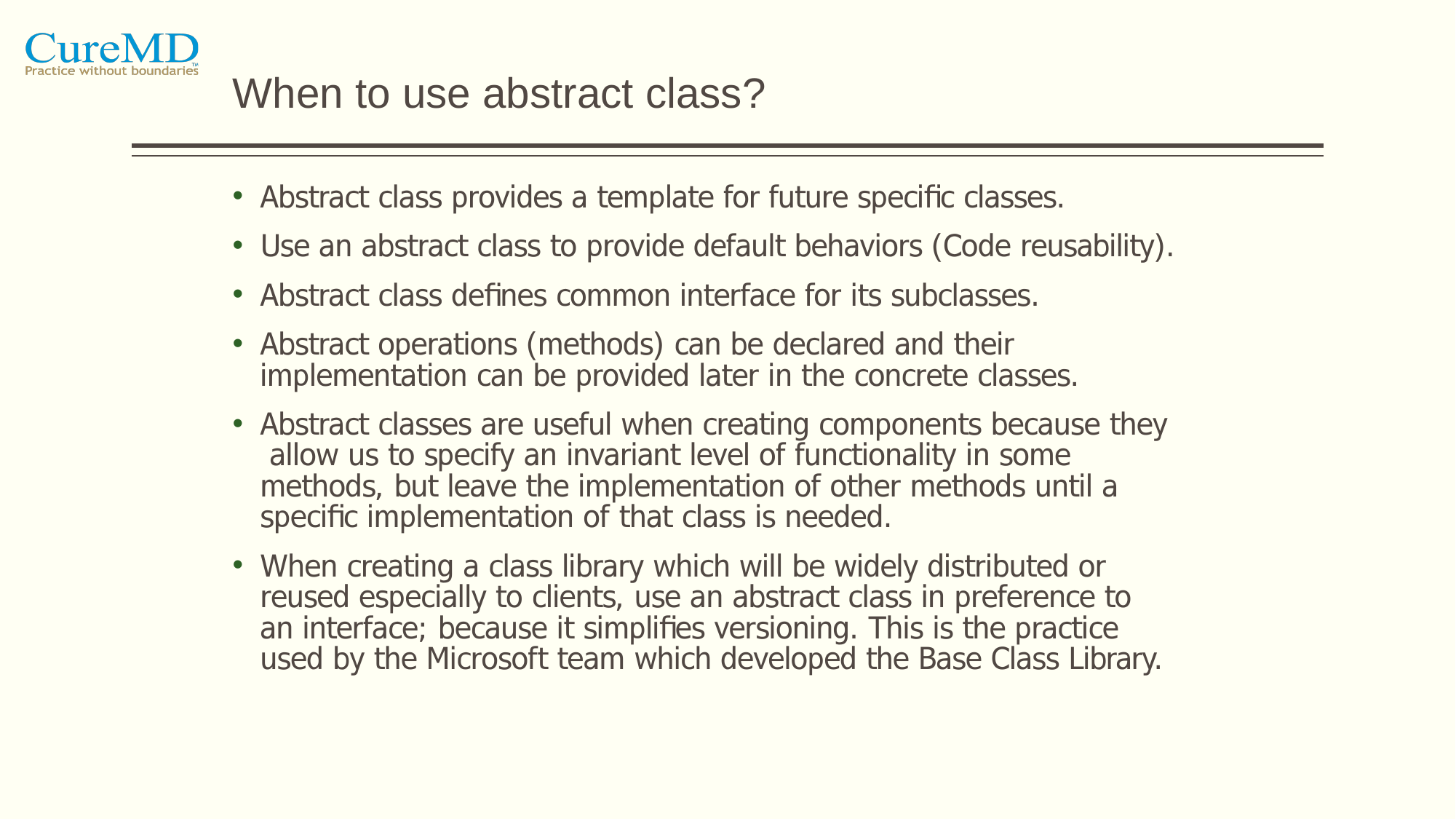

# When to use abstract class?
Abstract class provides a template for future specific classes.
Use an abstract class to provide default behaviors (Code reusability).
Abstract class defines common interface for its subclasses.
Abstract operations (methods) can be declared and their  implementation can be provided later in the concrete classes.
Abstract classes are useful when creating components because they  allow us to specify an invariant level of functionality in some  methods, but leave the implementation of other methods until a  specific implementation of that class is needed.
When creating a class library which will be widely distributed or  reused especially to clients, use an abstract class in preference to  an interface; because it simplifies versioning. This is the practice  used by the Microsoft team which developed the Base Class Library.